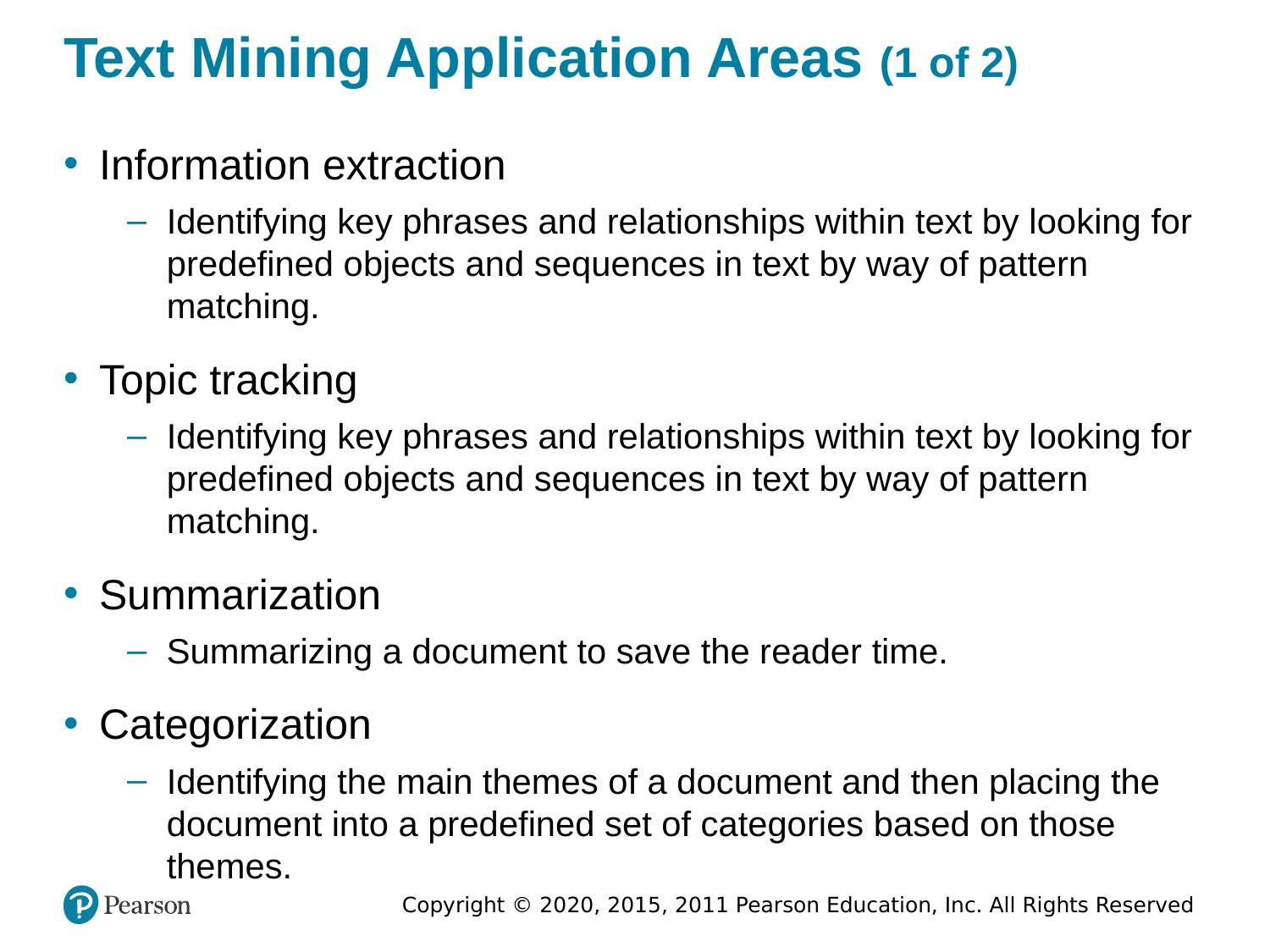

# Text Mining Application Areas (1 of 2)
Information extraction
Identifying key phrases and relationships within text by looking for predefined objects and sequences in text by way of pattern matching.
Topic tracking
Identifying key phrases and relationships within text by looking for predefined objects and sequences in text by way of pattern matching.
Summarization
Summarizing a document to save the reader time.
Categorization
Identifying the main themes of a document and then placing the document into a predefined set of categories based on those themes.